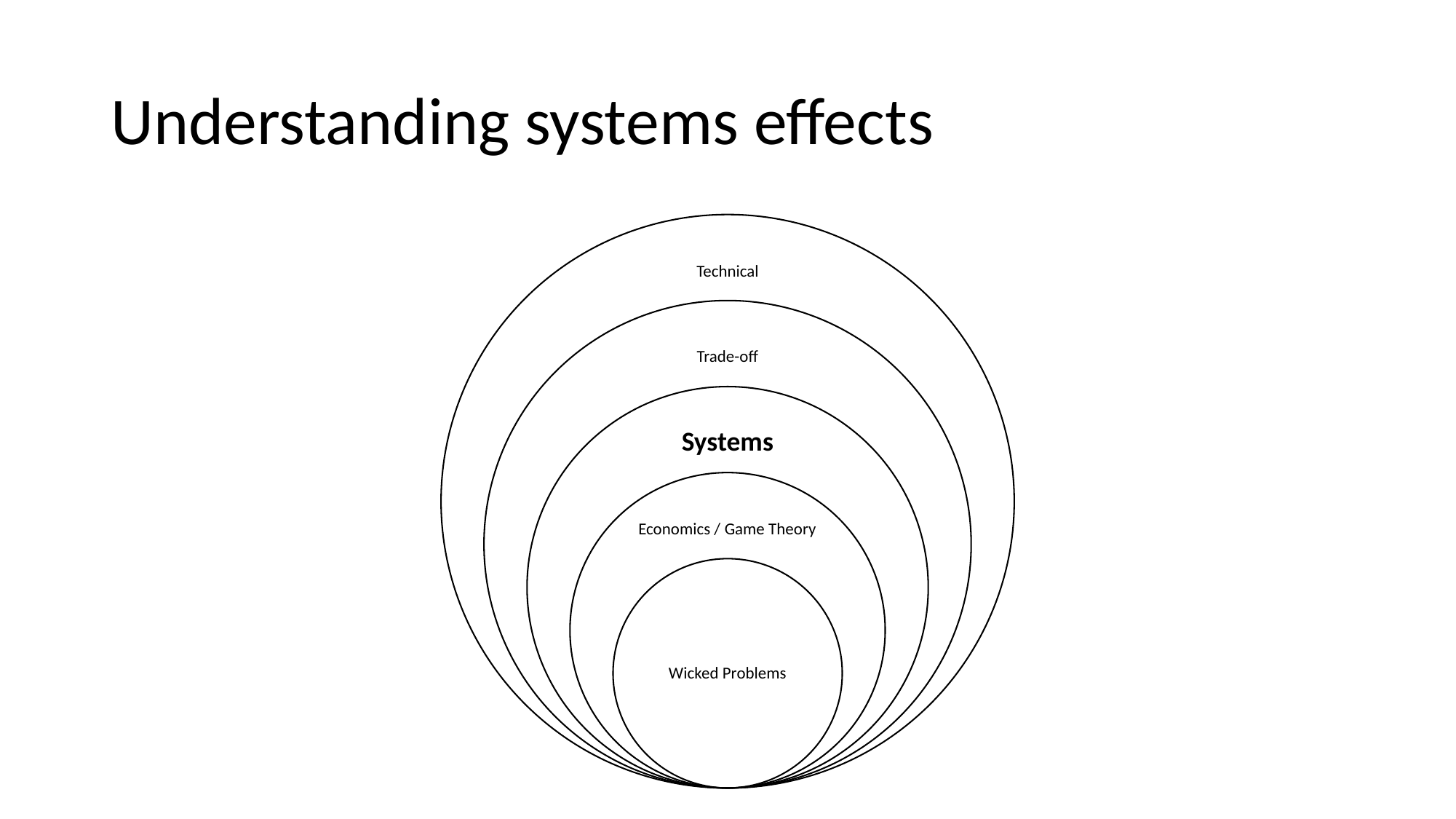

# Understanding systems effects
Technical
Trade-off
Systems
Economics / Game Theory
Wicked Problems